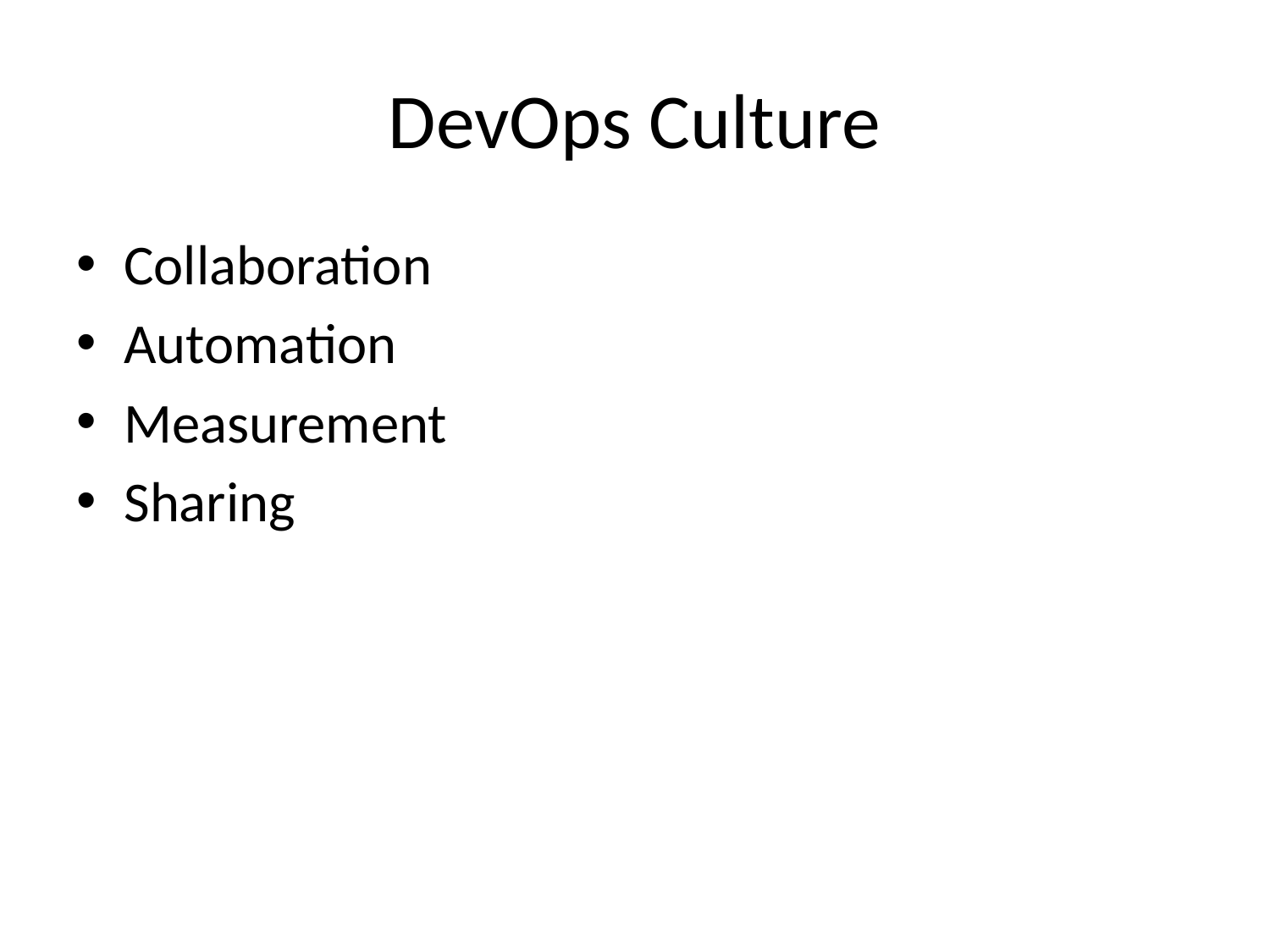

# DevOps Culture
Collaboration
Automation
Measurement
Sharing